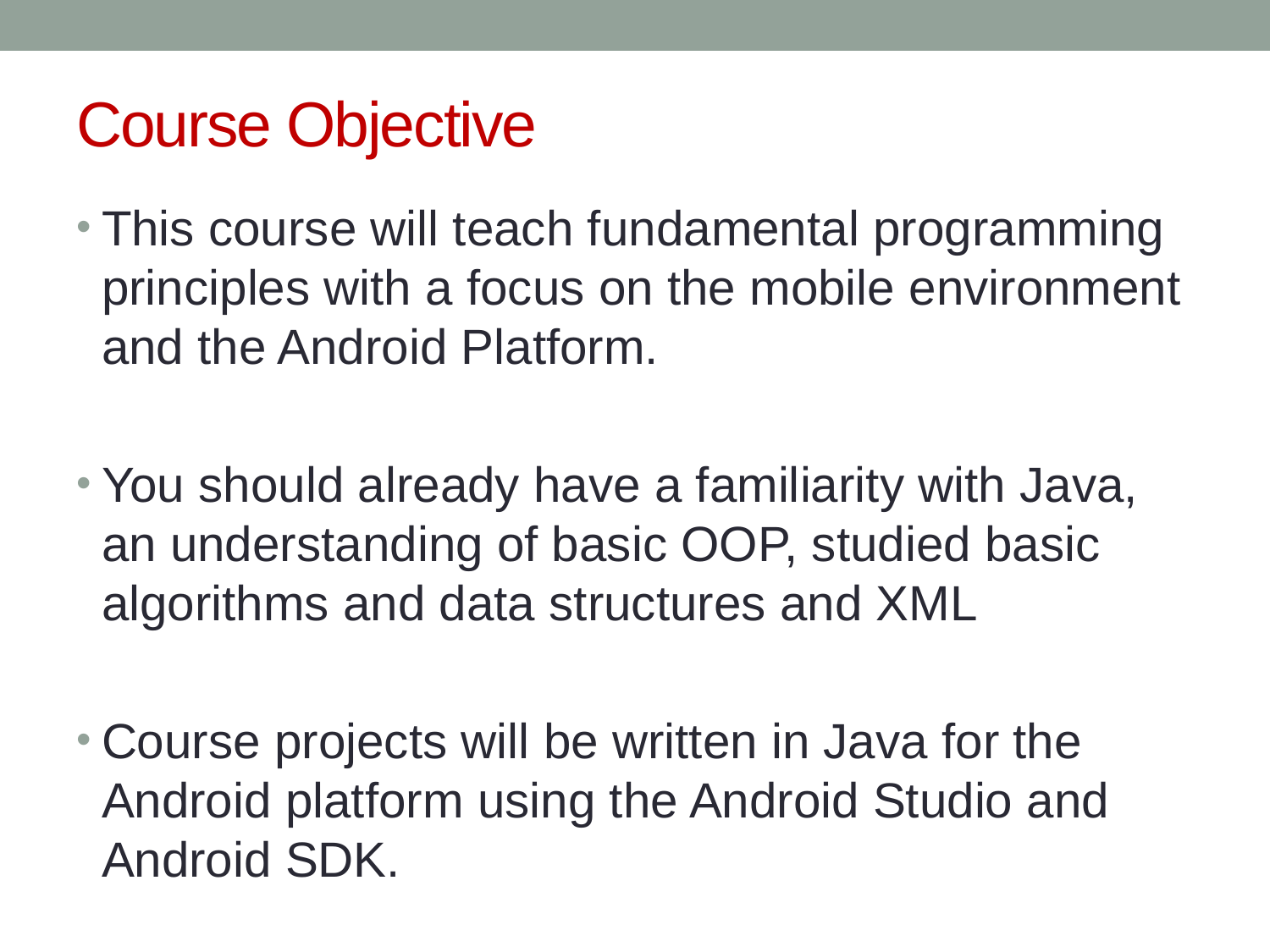

# Course Objective
This course will teach fundamental programming principles with a focus on the mobile environment and the Android Platform.

You should already have a familiarity with Java, an understanding of basic OOP, studied basic algorithms and data structures and XML

Course projects will be written in Java for the Android platform using the Android Studio and Android SDK.